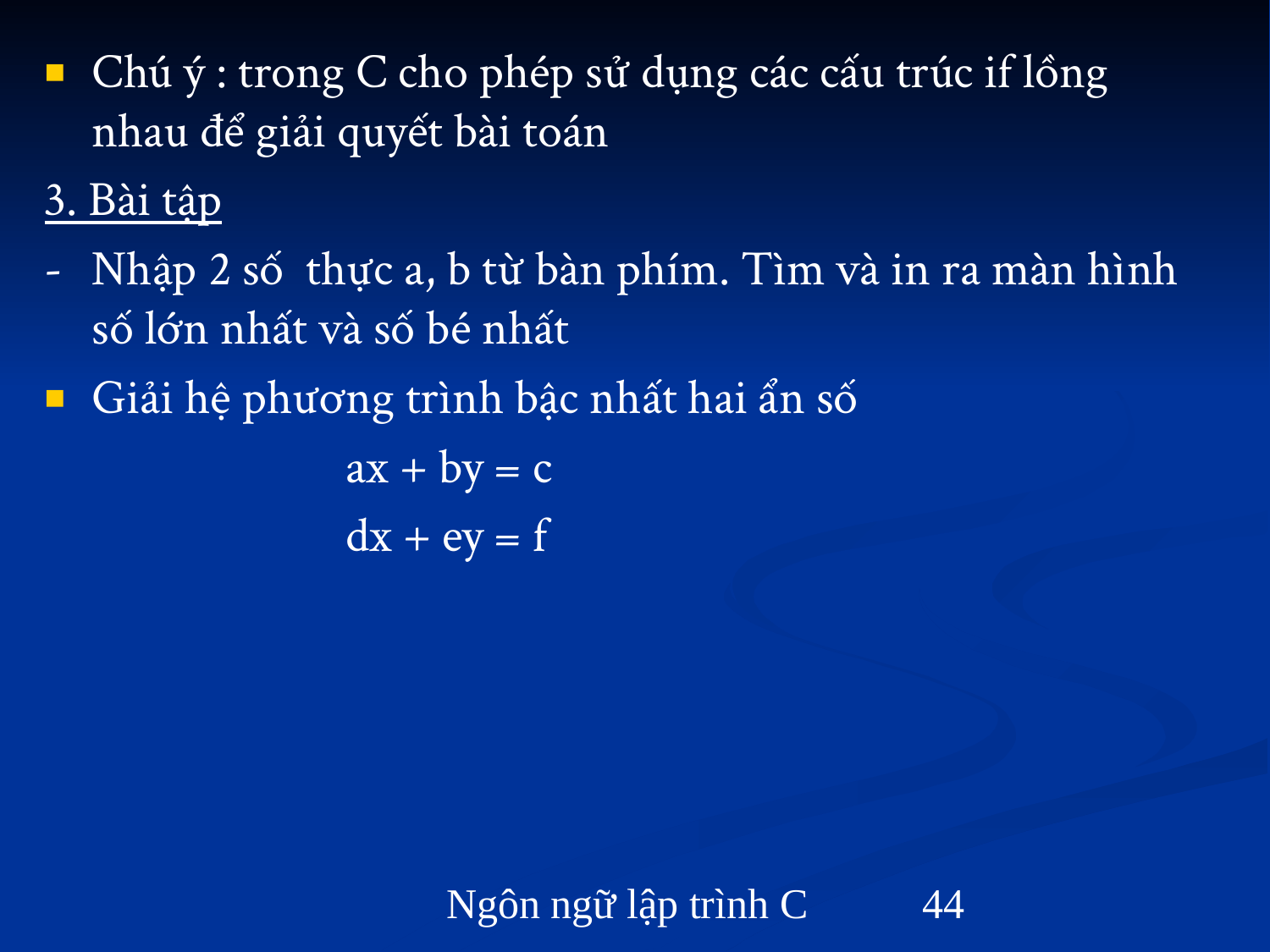

Chú ý : trong C cho phép sử dụng các cấu trúc if lồng nhau để giải quyết bài toán
3. Bài tập
- 	Nhập 2 số  thực a, b từ bàn phím. Tìm và in ra màn hình số lớn nhất và số bé nhất
Giải hệ phương trình bậc nhất hai ẩn số
			ax + by = c
			dx + ey = f

Ngôn ngữ lập trình C
44